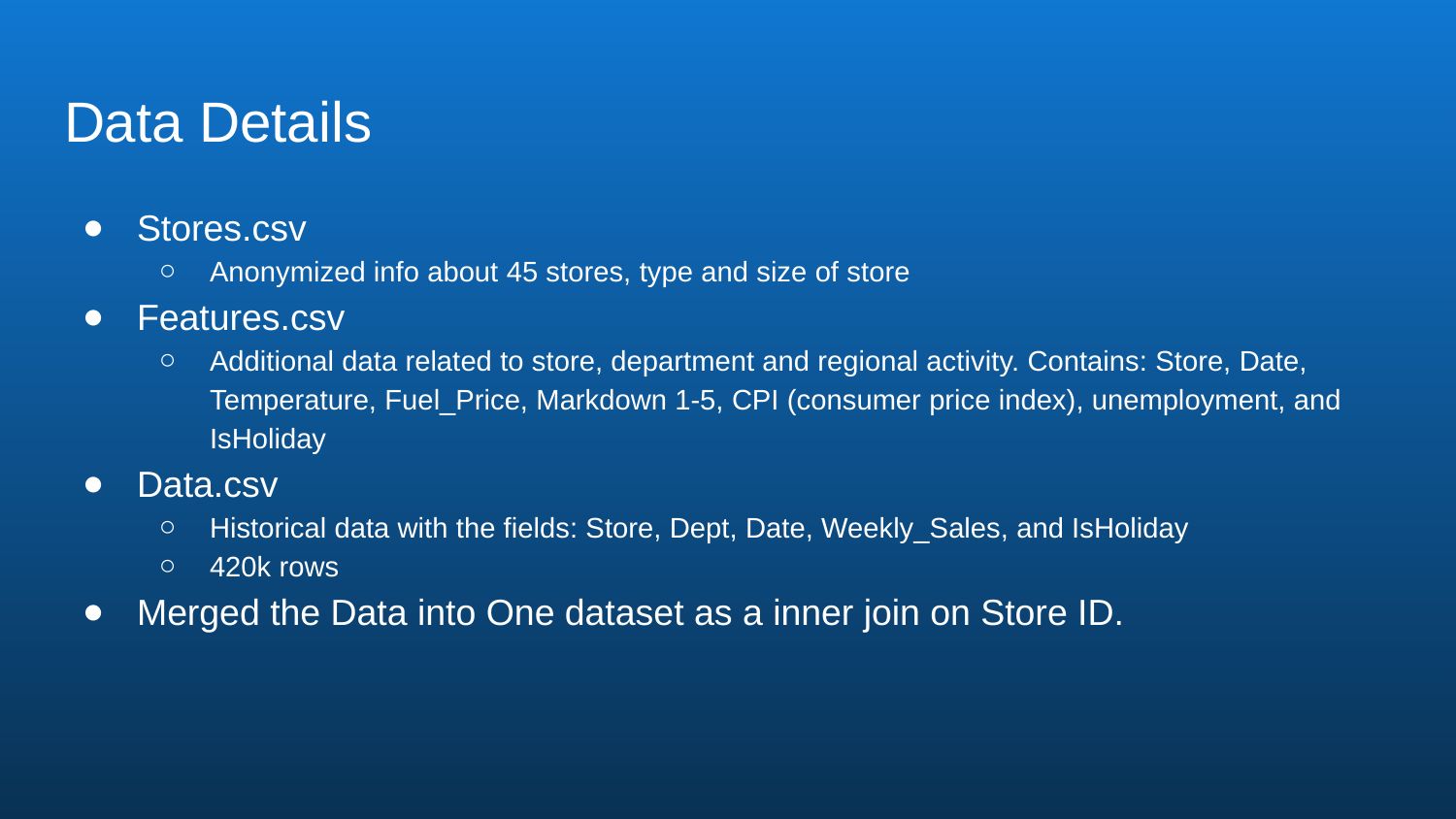

# Data Details
Stores.csv
Anonymized info about 45 stores, type and size of store
Features.csv
Additional data related to store, department and regional activity. Contains: Store, Date, Temperature, Fuel_Price, Markdown 1-5, CPI (consumer price index), unemployment, and IsHoliday
Data.csv
Historical data with the fields: Store, Dept, Date, Weekly_Sales, and IsHoliday
420k rows
Merged the Data into One dataset as a inner join on Store ID.